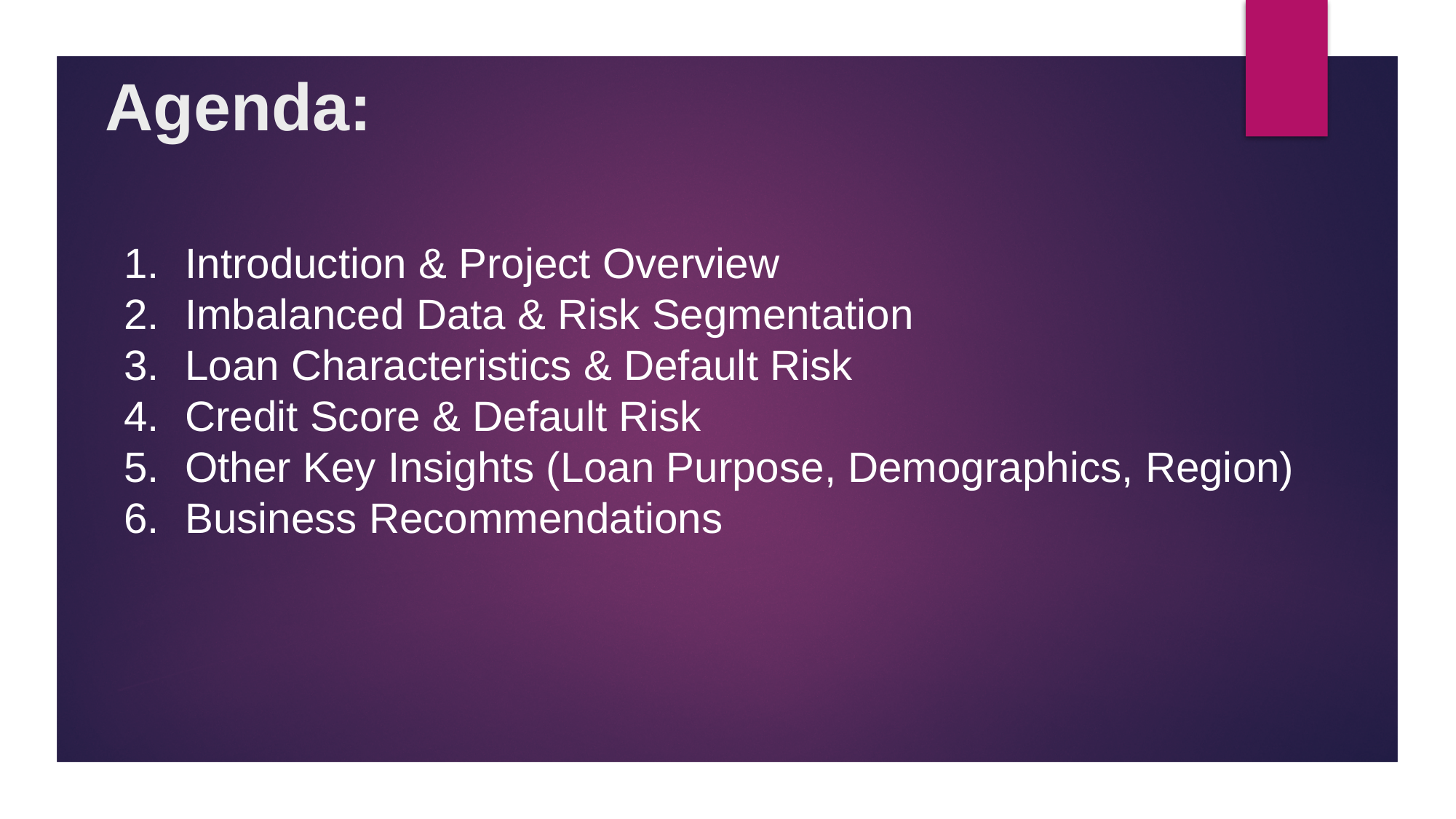

Introduction & Project Overview
Imbalanced Data & Risk Segmentation
Loan Characteristics & Default Risk
Credit Score & Default Risk
Other Key Insights (Loan Purpose, Demographics, Region)
Business Recommendations
# Agenda: